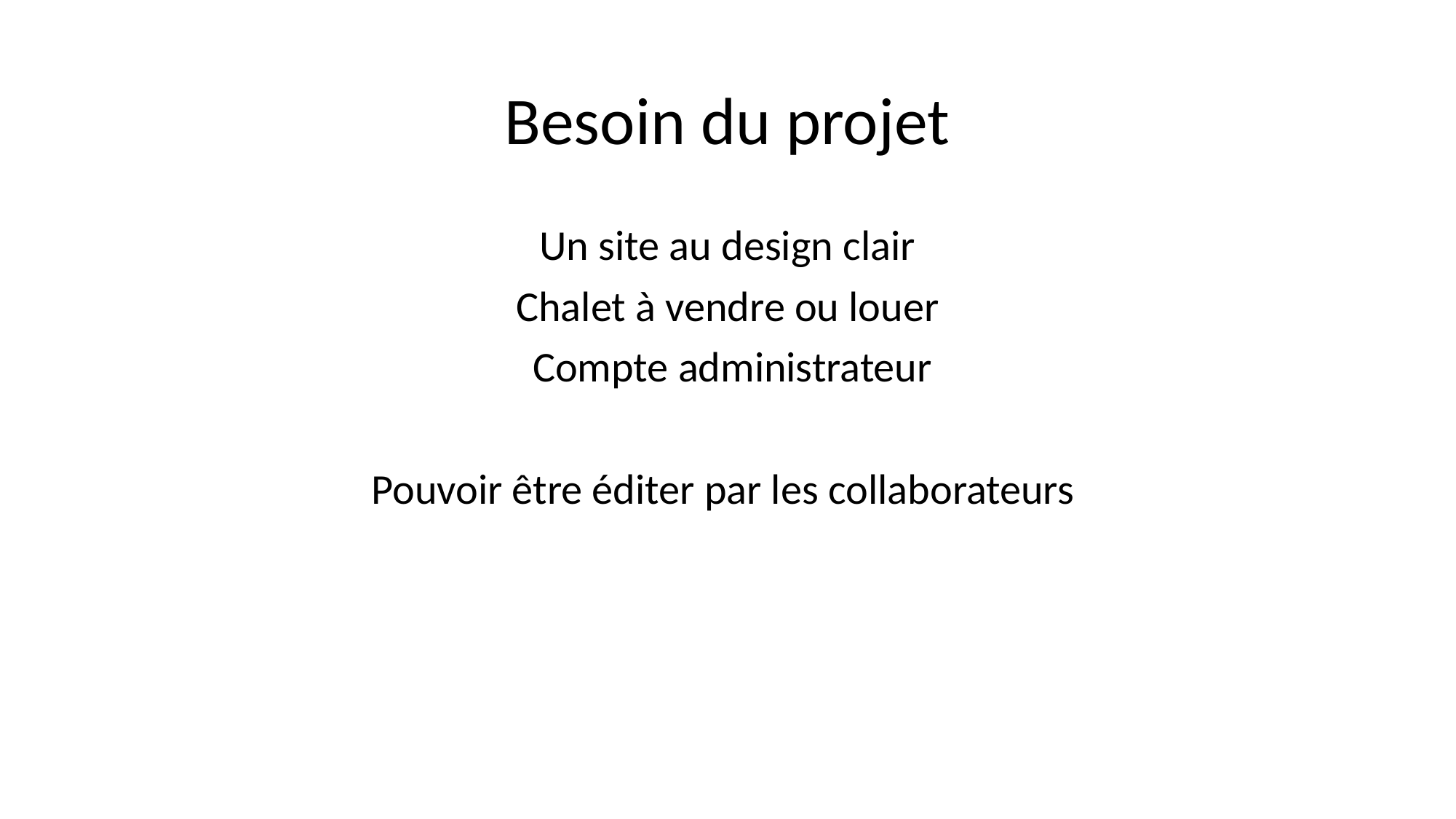

# Besoin du projet
Un site au design clair
Chalet à vendre ou louer
 Compte administrateur

Pouvoir être éditer par les collaborateurs